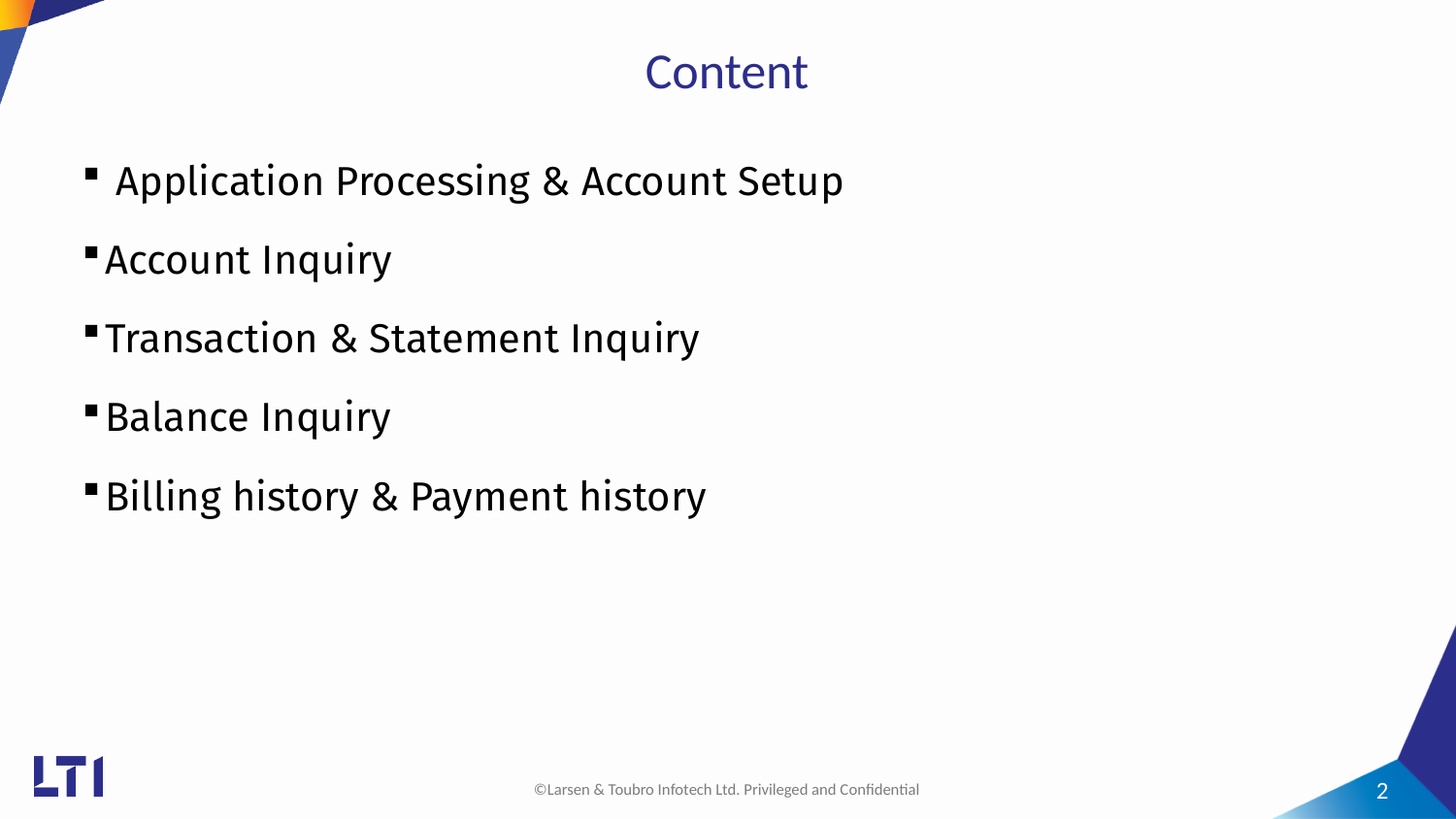

# Content
 Application Processing & Account Setup
Account Inquiry
Transaction & Statement Inquiry
Balance Inquiry
Billing history & Payment history